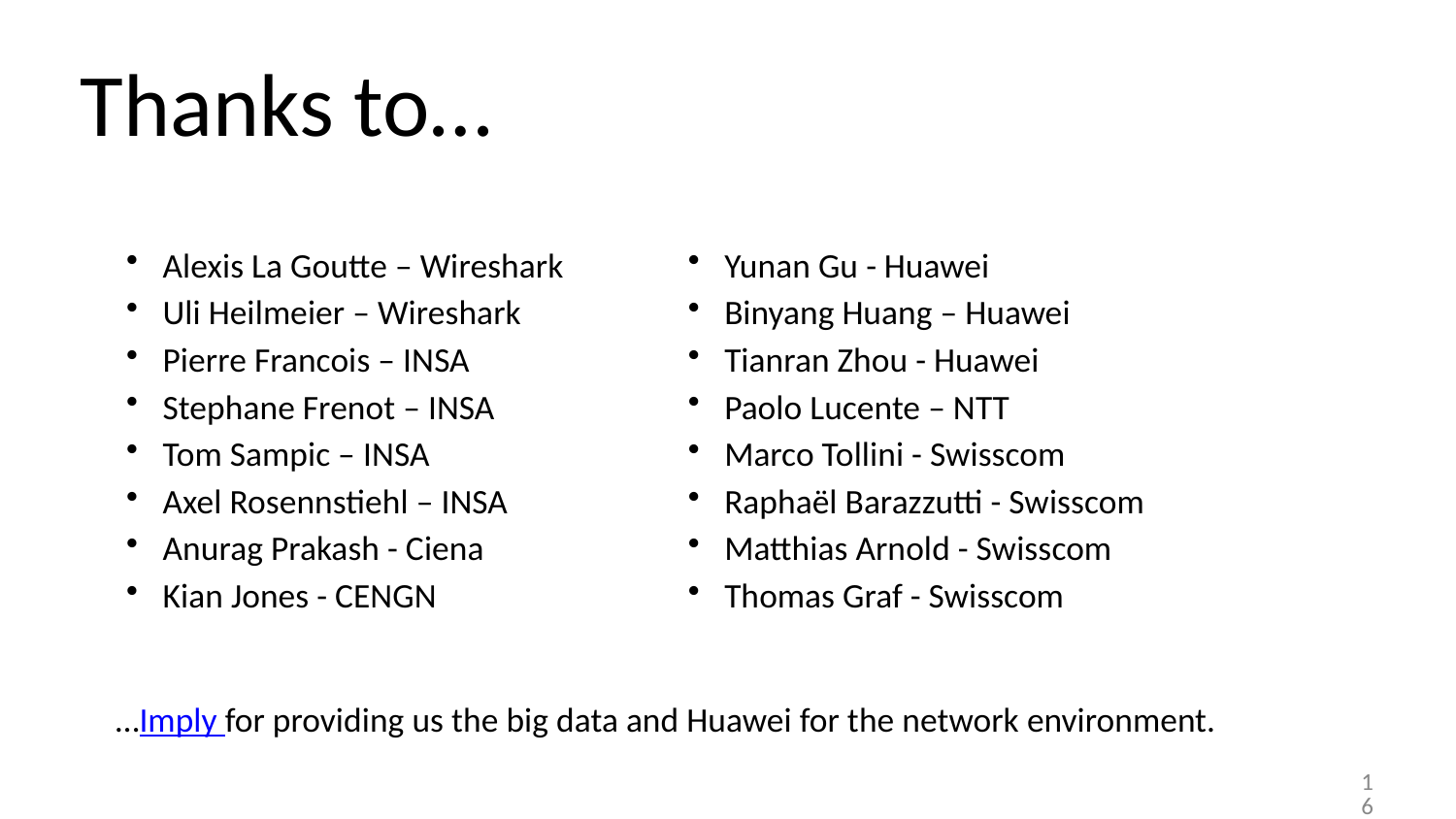

# Thanks to…
Alexis La Goutte – Wireshark
Uli Heilmeier – Wireshark
Pierre Francois – INSA
Stephane Frenot – INSA
Tom Sampic – INSA
Axel Rosennstiehl – INSA
Anurag Prakash - Ciena
Kian Jones - CENGN

Yunan Gu - Huawei
Binyang Huang – Huawei
Tianran Zhou - Huawei
Paolo Lucente – NTT
Marco Tollini - Swisscom
Raphaël Barazzutti - Swisscom
Matthias Arnold - Swisscom
Thomas Graf - Swisscom
…Imply for providing us the big data and Huawei for the network environment.
16